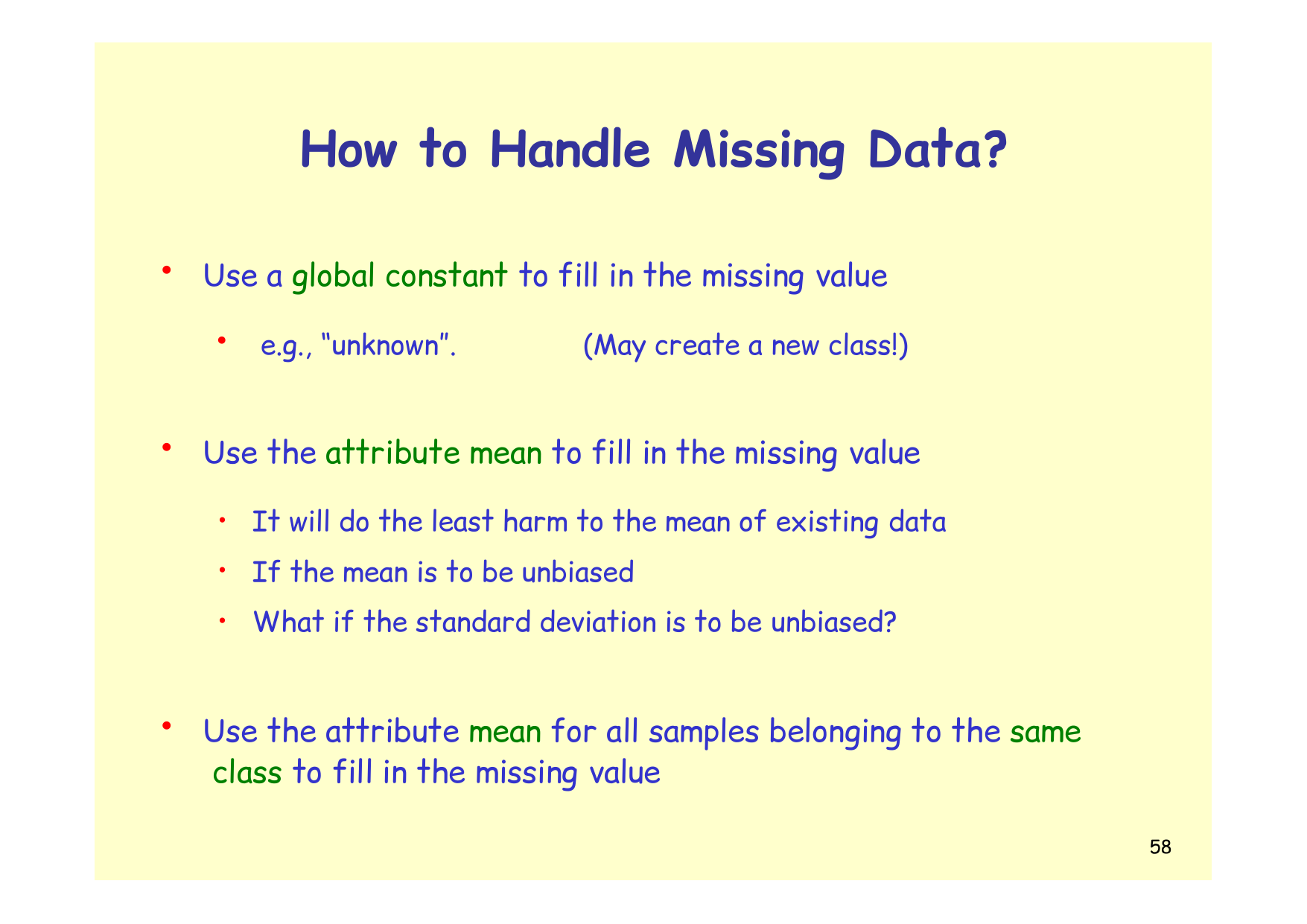

# How to Handle Missing Data?
Use a global constant to fill in the missing value
e.g., “unknown”.	(May create a new class!)

Use the attribute mean to fill in the missing value
It will do the least harm to the mean of existing data
If the mean is to be unbiased
What if the standard deviation is to be unbiased?

Use the attribute mean for all samples belonging to the same  class to fill in the missing value
58